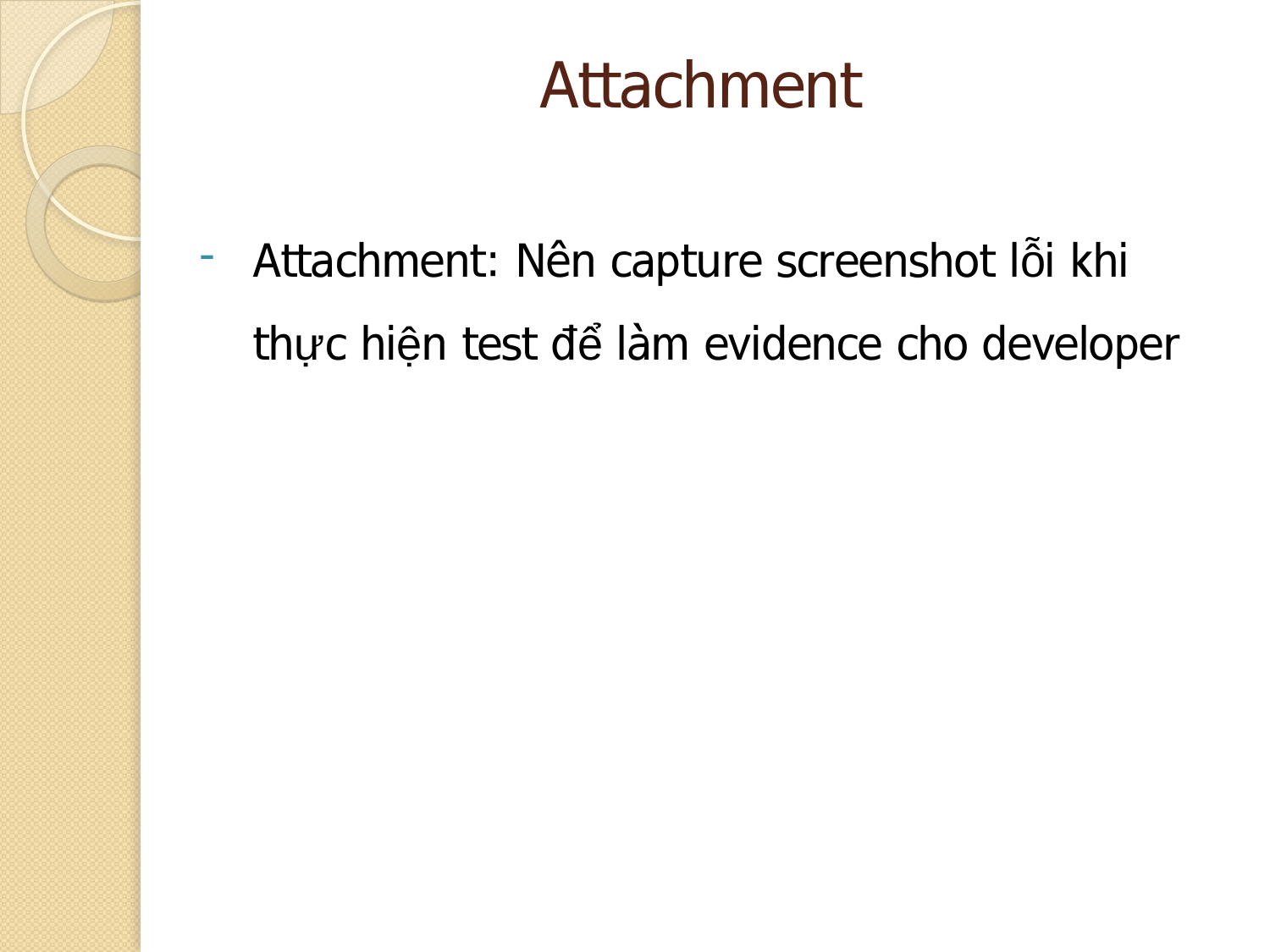

# Attachment
Attachment: Nên capture screenshot lỗi khi thực hiện test để làm evidence cho developer